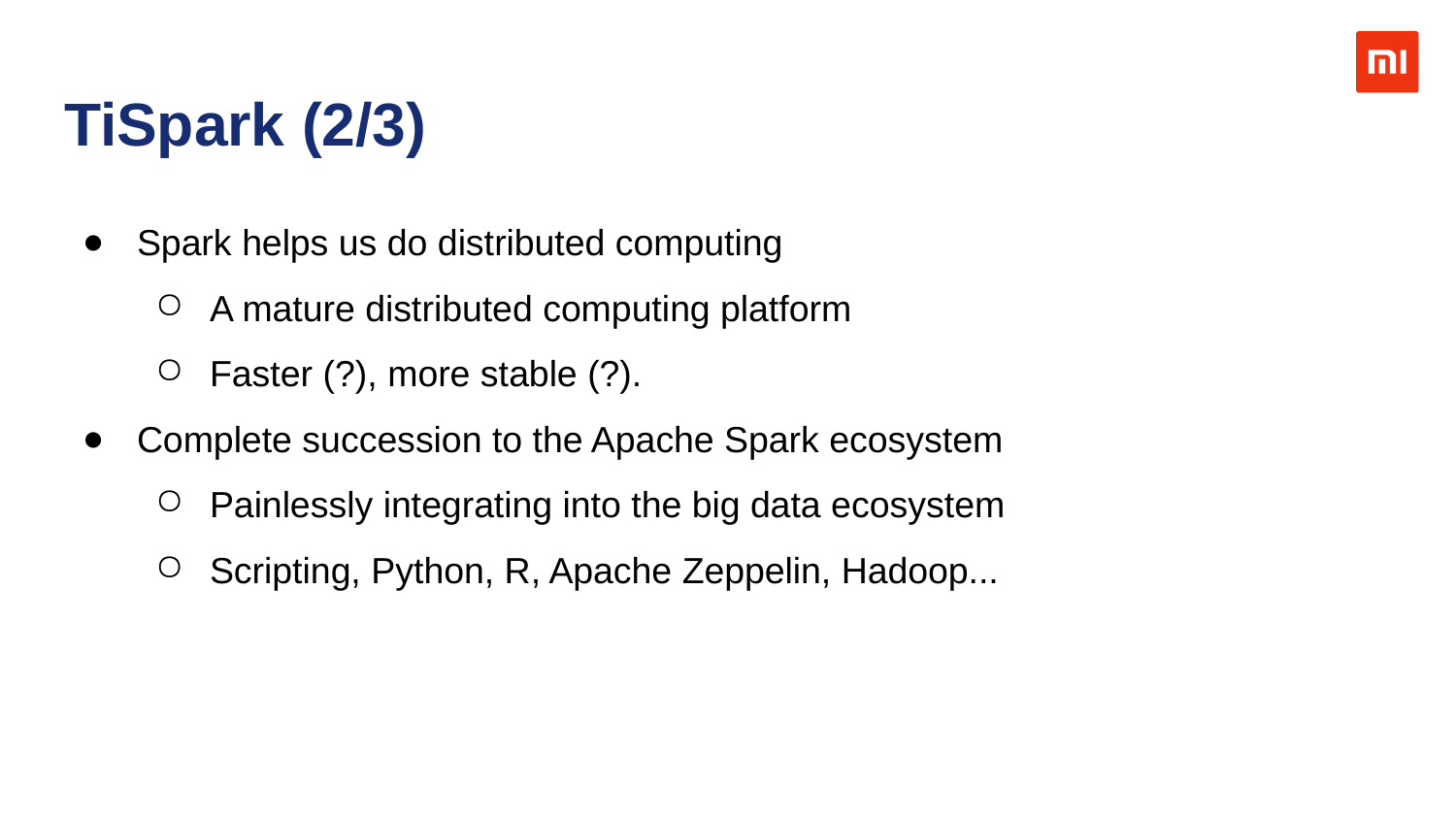

TiSpark (2/3)
Spark helps us do distributed computing
A mature distributed computing platform
Faster (?), more stable (?).
Complete succession to the Apache Spark ecosystem
Painlessly integrating into the big data ecosystem
Scripting, Python, R, Apache Zeppelin, Hadoop...